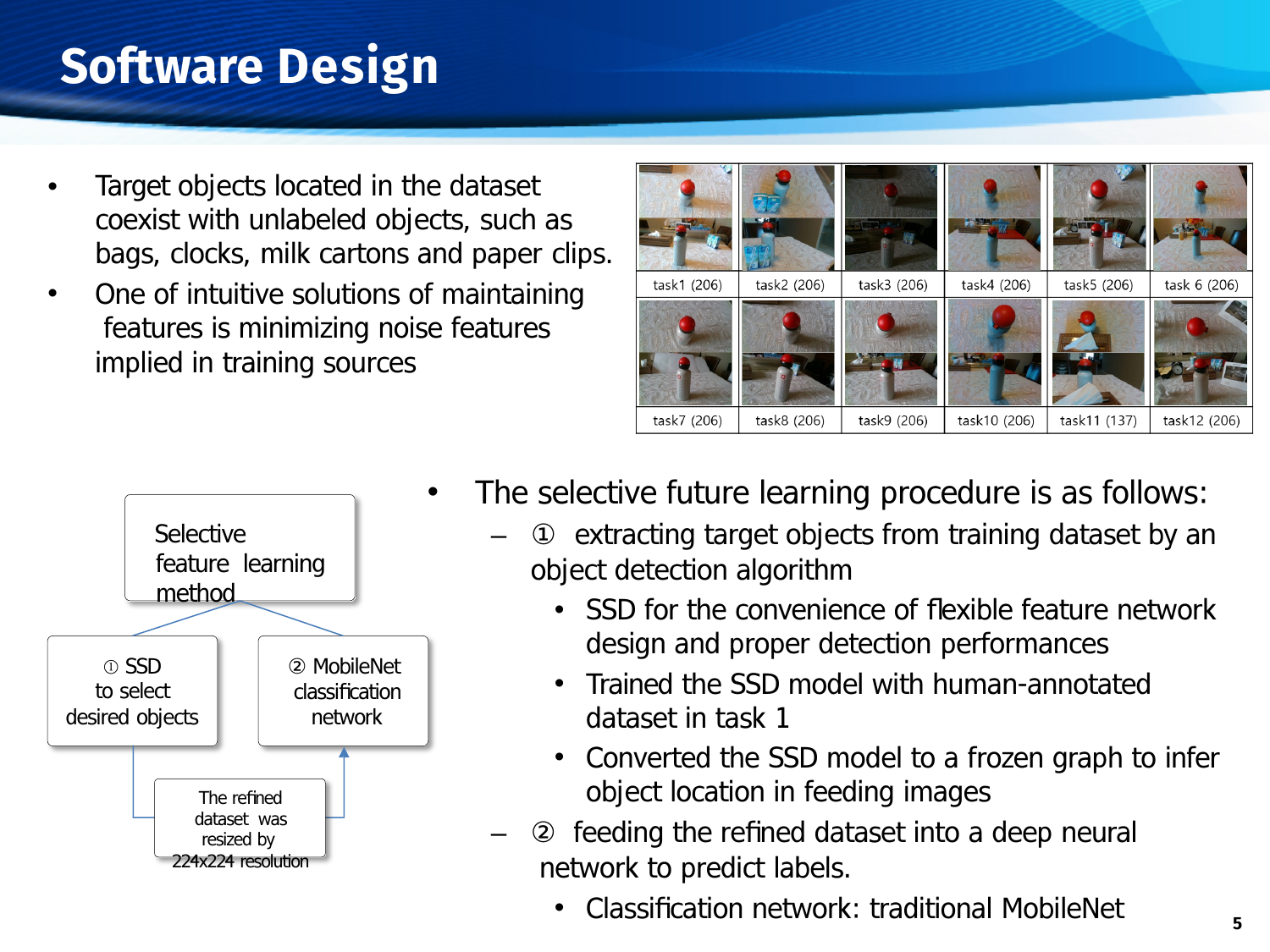

# Software Design

Target objects located in the dataset  coexist with unlabeled objects, such as  bags, clocks, milk cartons and paper clips.
One of intuitive solutions of maintaining  features is minimizing noise features  implied in training sources
The selective future learning procedure is as follows:
–	① extracting target objects from training dataset by an  object detection algorithm

Selective feature  learning method
SSD for the convenience of flexible feature network  design and proper detection performances
Trained the SSD model with human-annotated  dataset in task 1
Converted the SSD model to a frozen graph to infer  object location in feeding images

ⓛ SSD
to select
desired objects
② MobileNet  classification  network

The refined dataset  was resized by  224x224 resolution
–	② feeding the refined dataset into a deep neural  network to predict labels.
Classification network: traditional MobileNet
5